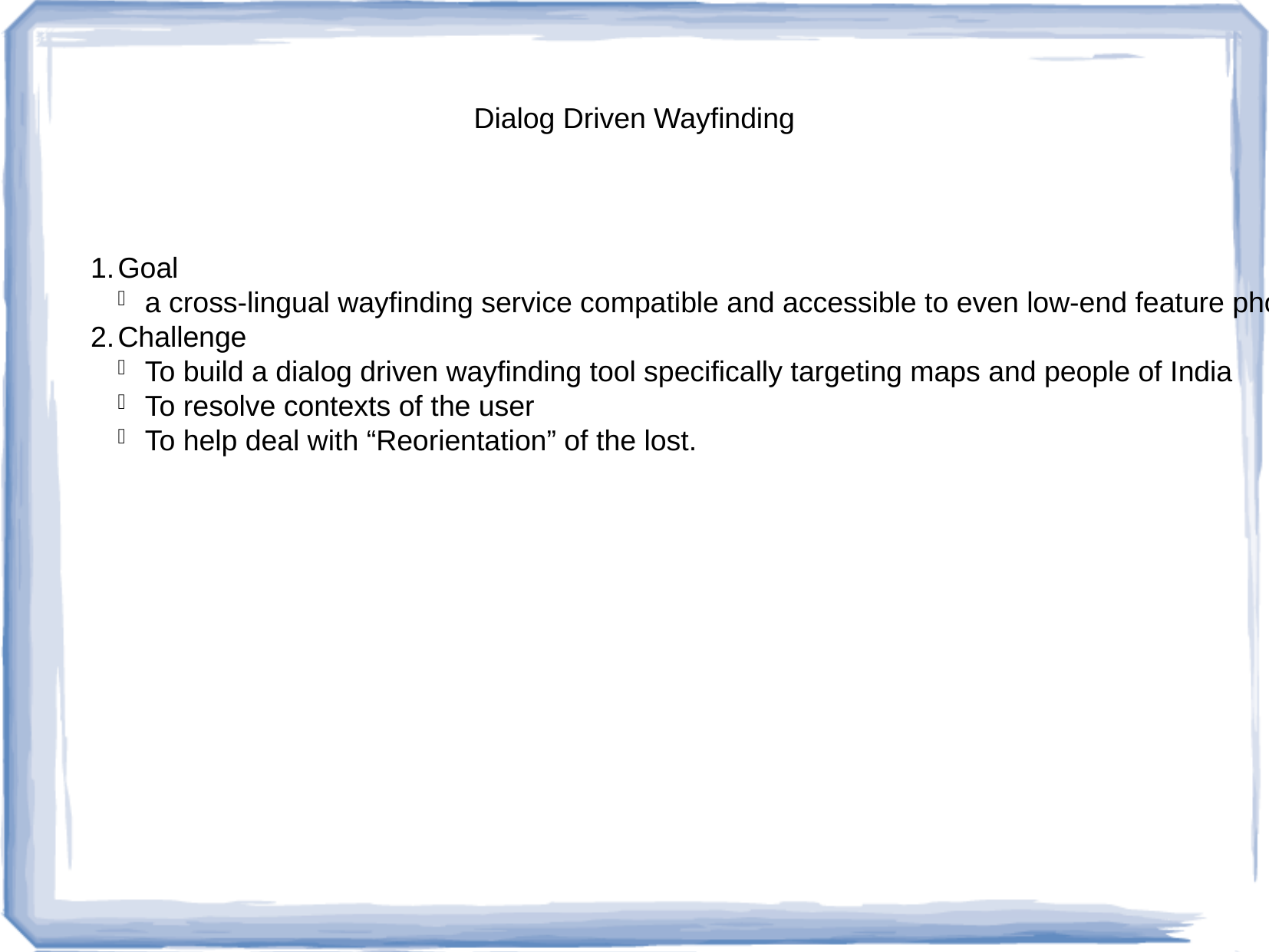

Dialog Driven Wayfinding
Goal
a cross-lingual wayfinding service compatible and accessible to even low-end feature phones.
Challenge
To build a dialog driven wayfinding tool specifically targeting maps and people of India
To resolve contexts of the user
To help deal with “Reorientation” of the lost.